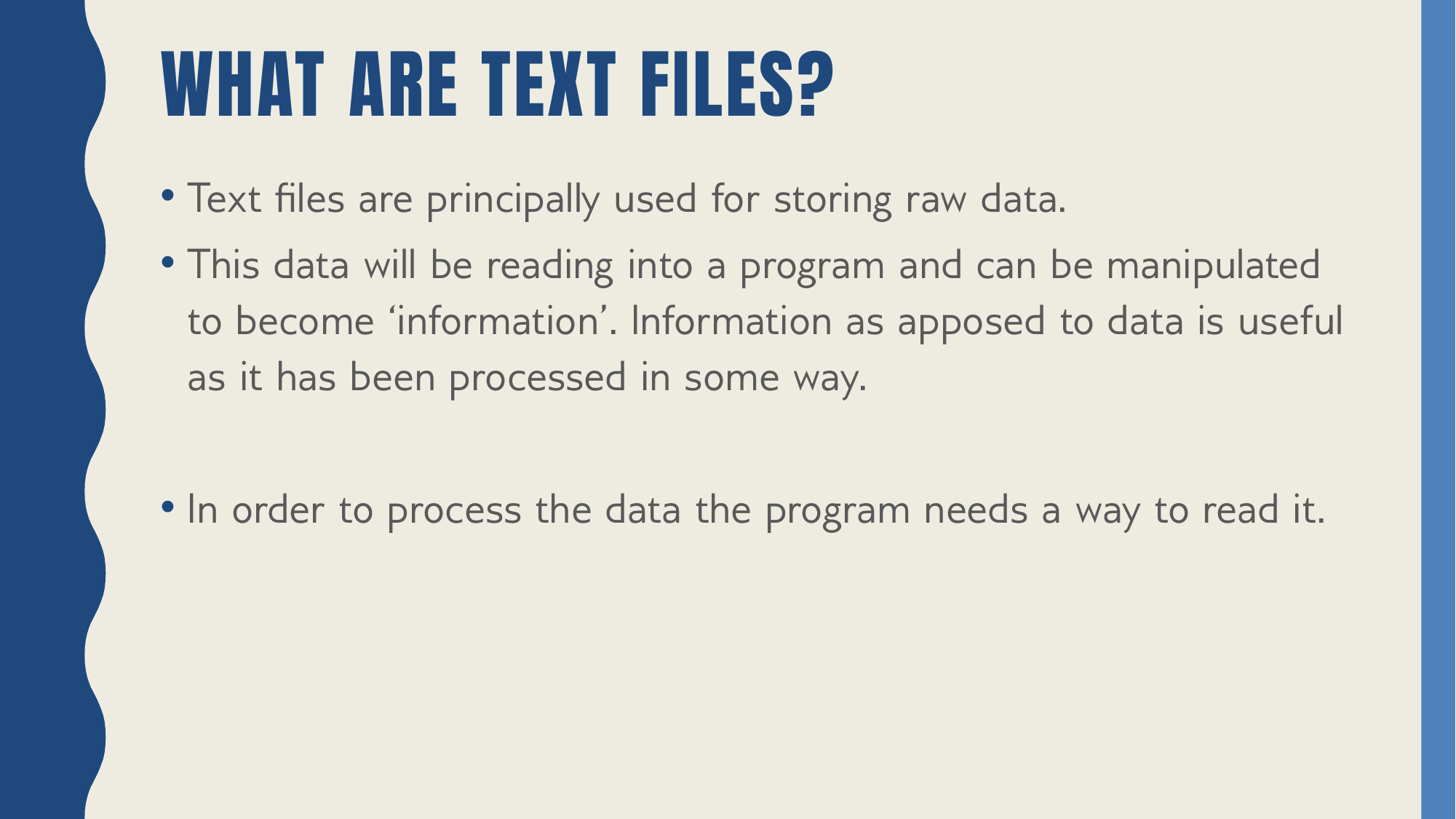

# What are text files?
Text files are principally used for storing raw data.
This data will be reading into a program and can be manipulated to become ‘information’. Information as apposed to data is useful as it has been processed in some way.

In order to process the data the program needs a way to read it.